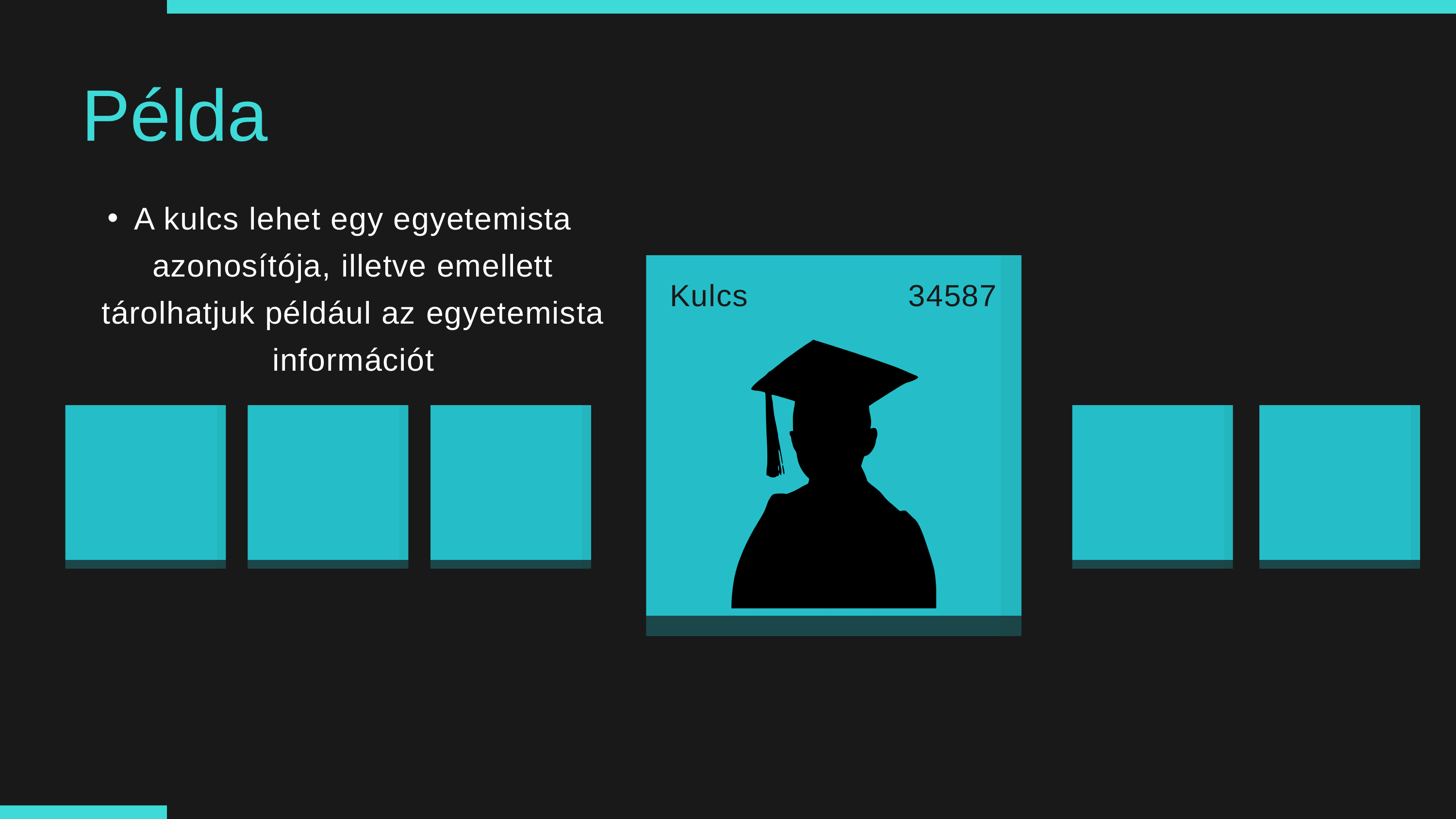

Példa
A kulcs lehet egy egyetemista azonosítója, illetve emellett tárolhatjuk például az egyetemista információt

Kulcs                 34587